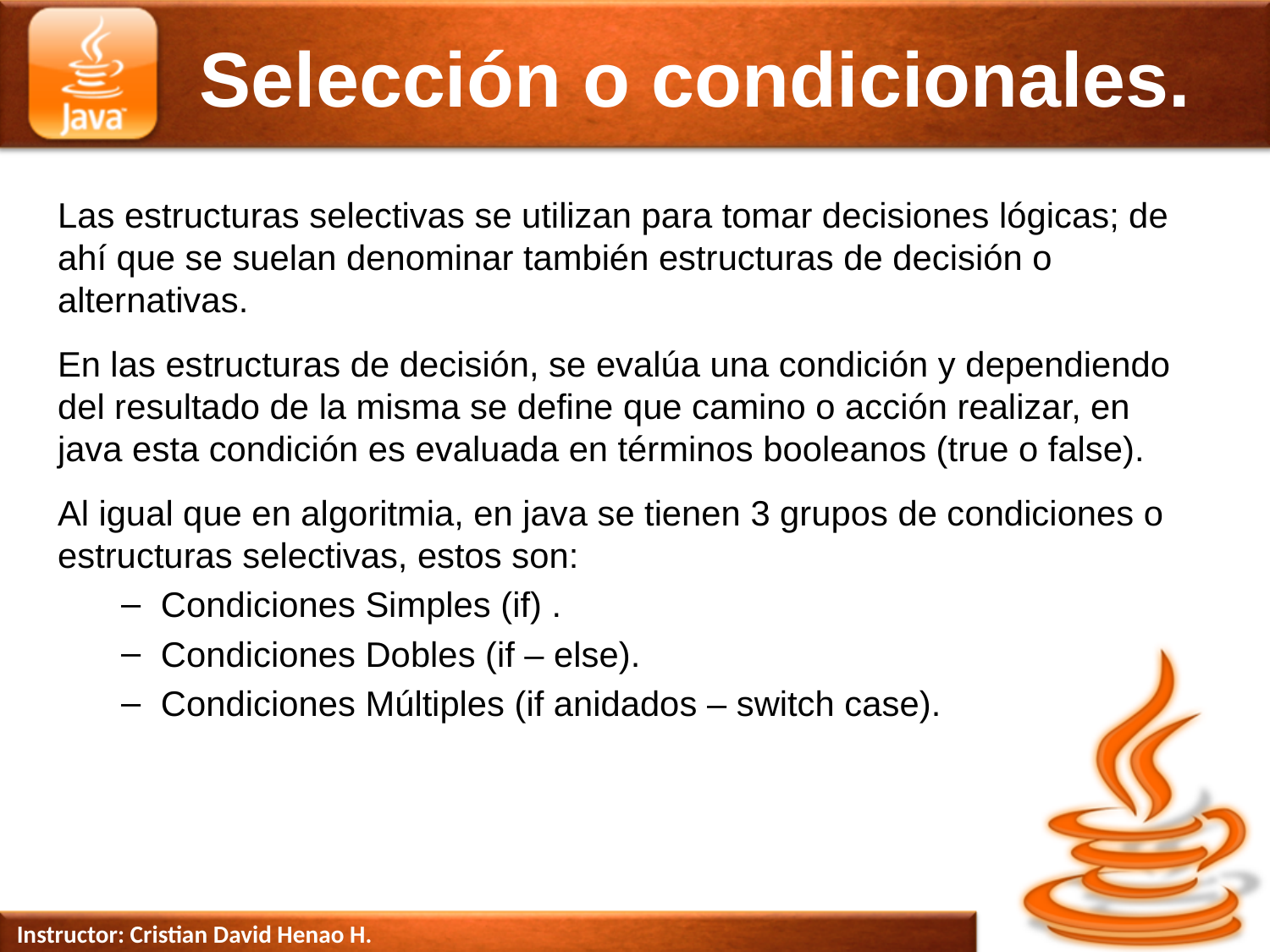

# Selección o condicionales.
Las estructuras selectivas se utilizan para tomar decisiones lógicas; de ahí que se suelan denominar también estructuras de decisión o alternativas.

En las estructuras de decisión, se evalúa una condición y dependiendo del resultado de la misma se define que camino o acción realizar, en java esta condición es evaluada en términos booleanos (true o false).

Al igual que en algoritmia, en java se tienen 3 grupos de condiciones o estructuras selectivas, estos son:
Condiciones Simples (if) .
Condiciones Dobles (if – else).
Condiciones Múltiples (if anidados – switch case).
Instructor: Cristian David Henao H.